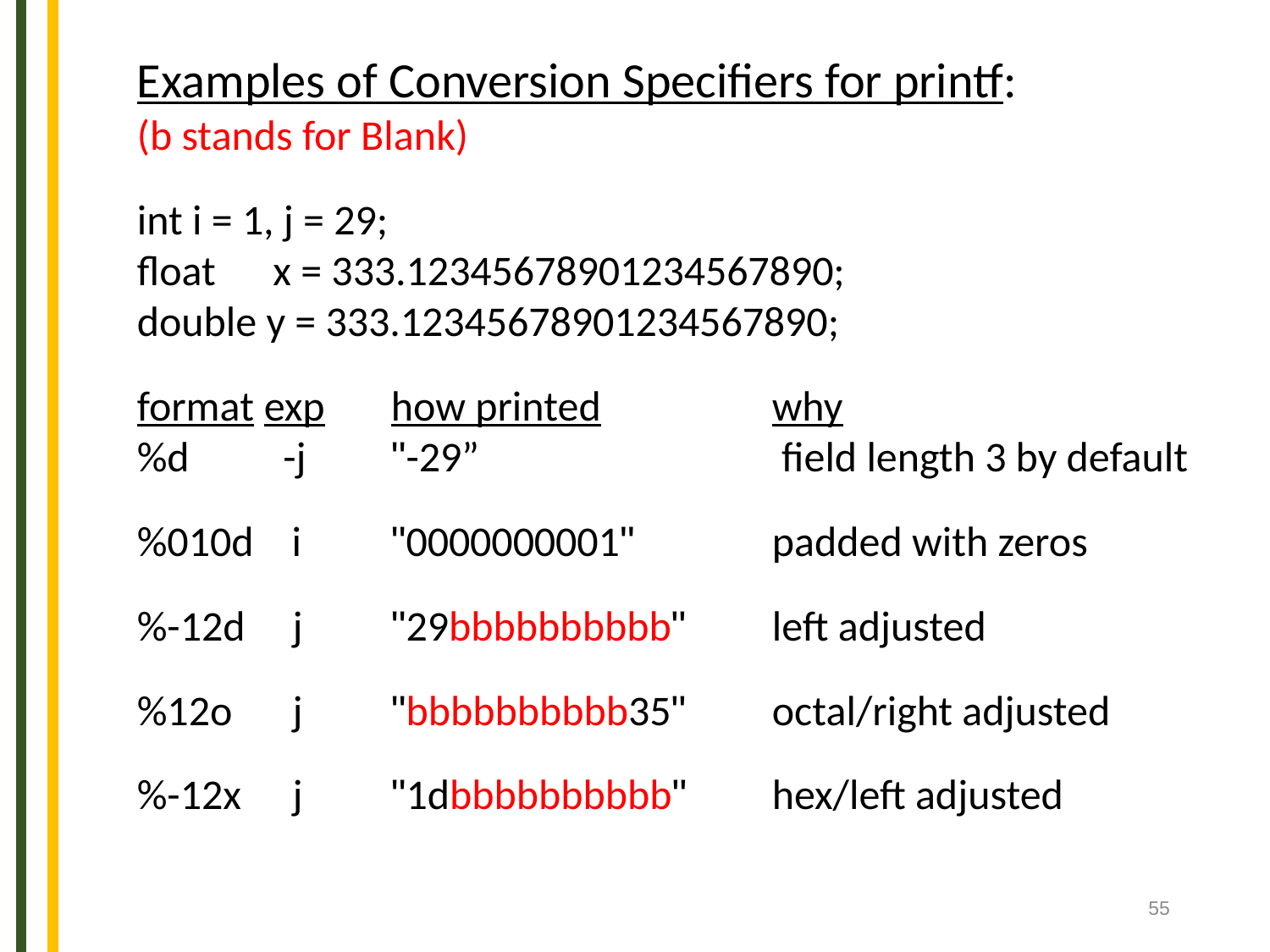

Examples of Conversion Specifiers for printf:
(b stands for Blank)

int i = 1, j = 29;
float      x = 333.12345678901234567890;
double y = 333.12345678901234567890;

format	exp	how printed		why
%d	  -j	"-29”		   	 field length 3 by default

%010d    i	"0000000001"		padded with zeros

%-12d	   j	"29bbbbbbbbbb"	left adjusted

%12o	   j	"bbbbbbbbbb35"	octal/right adjusted

%-12x	   j	"1dbbbbbbbbbb"	hex/left adjusted

55